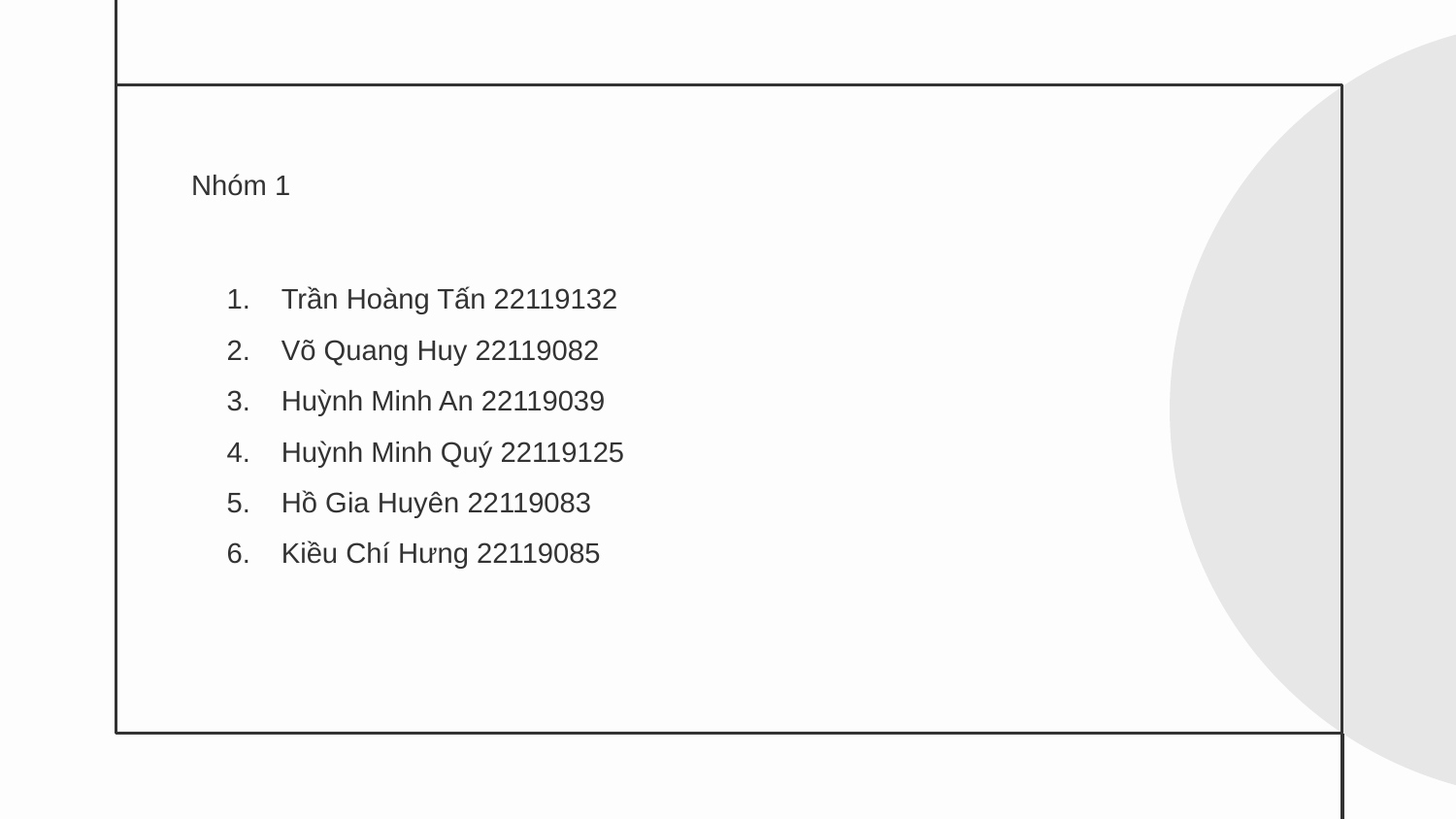

Nhóm 1
Trần Hoàng Tấn 22119132
Võ Quang Huy 22119082
Huỳnh Minh An 22119039
Huỳnh Minh Quý 22119125
Hồ Gia Huyên 22119083
Kiều Chí Hưng 22119085